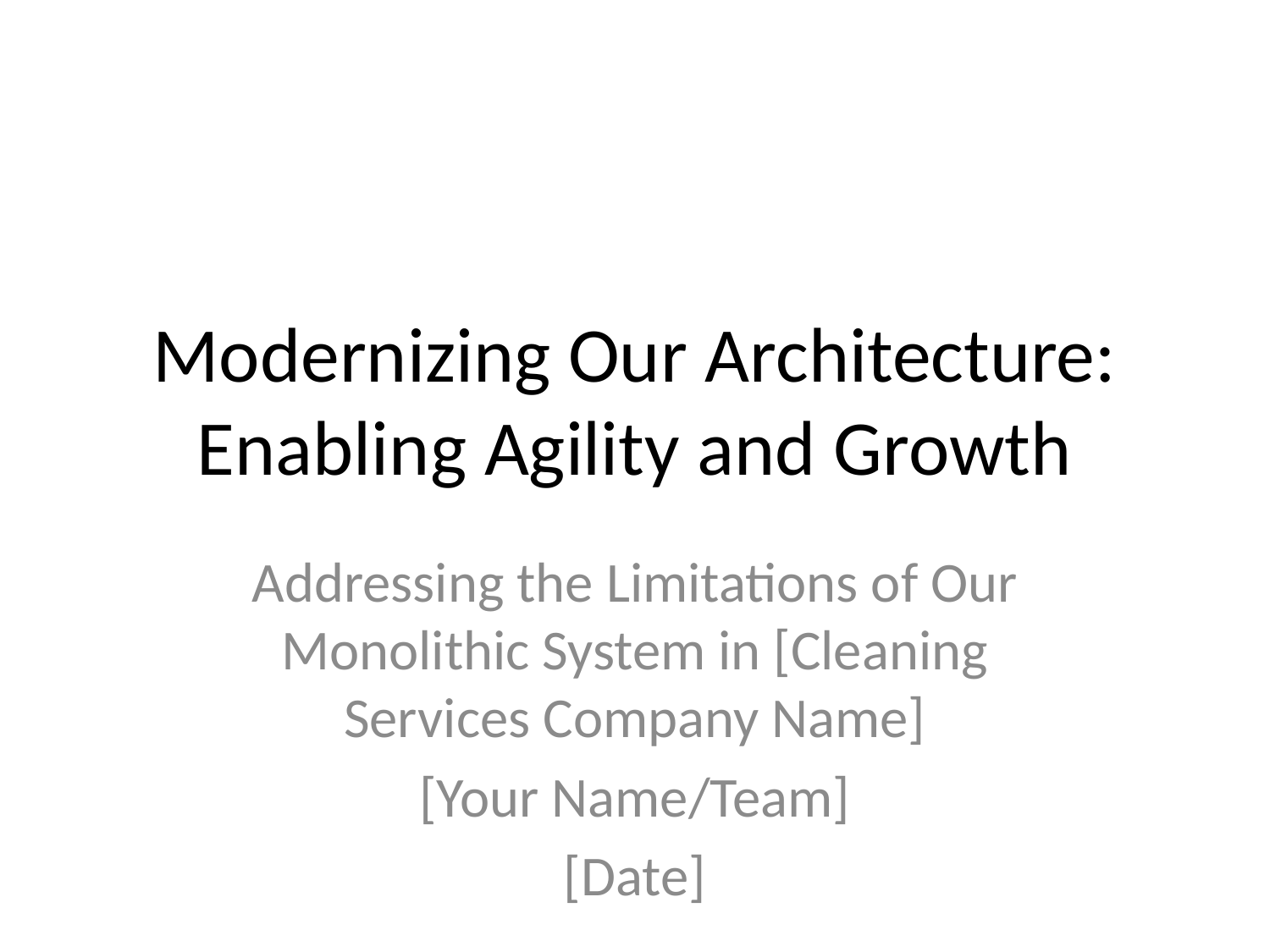

# Modernizing Our Architecture: Enabling Agility and Growth
Addressing the Limitations of Our Monolithic System in [Cleaning Services Company Name]
[Your Name/Team]
[Date]